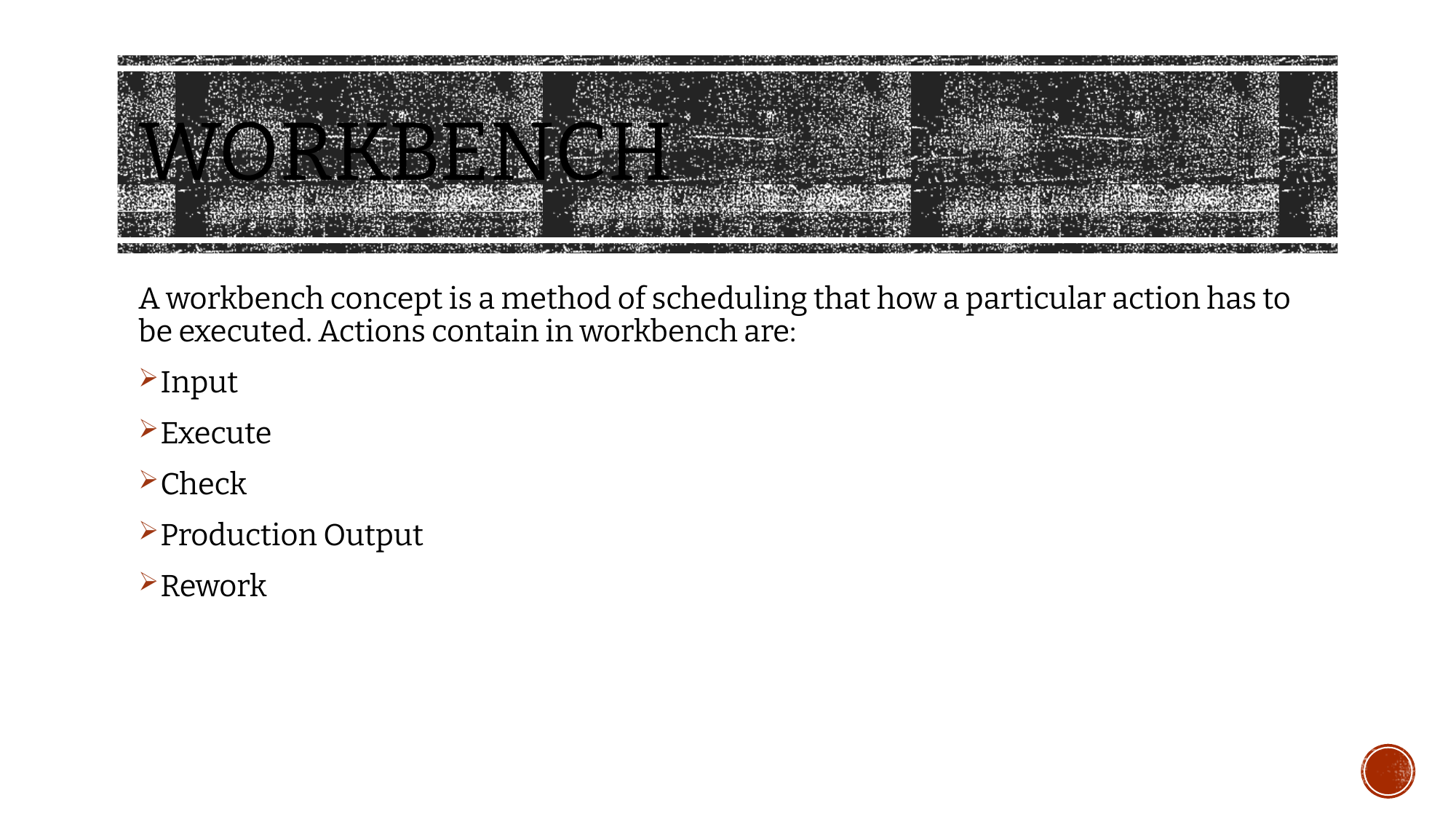

# Workbench

A workbench concept is a method of scheduling that how a particular action has to be executed. Actions contain in workbench are:
Input
Execute
Check
Production Output
Rework

Eng. Ashraf Alsmadi
12